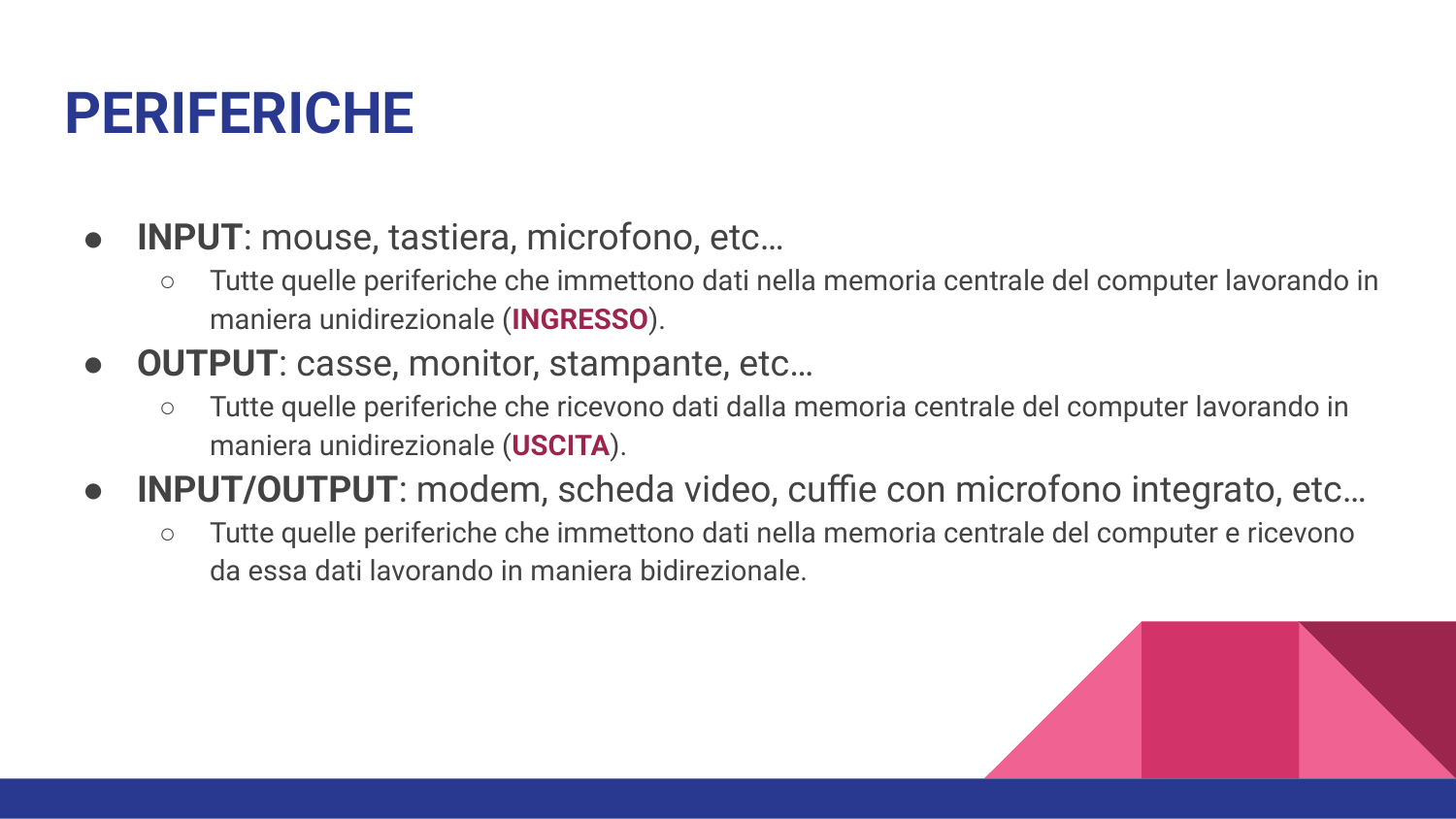

# PERIFERICHE
INPUT: mouse, tastiera, microfono, etc…
Tutte quelle periferiche che immettono dati nella memoria centrale del computer lavorando in maniera unidirezionale (INGRESSO).
OUTPUT: casse, monitor, stampante, etc…
Tutte quelle periferiche che ricevono dati dalla memoria centrale del computer lavorando in maniera unidirezionale (USCITA).
INPUT/OUTPUT: modem, scheda video, cuffie con microfono integrato, etc…
Tutte quelle periferiche che immettono dati nella memoria centrale del computer e ricevono da essa dati lavorando in maniera bidirezionale.